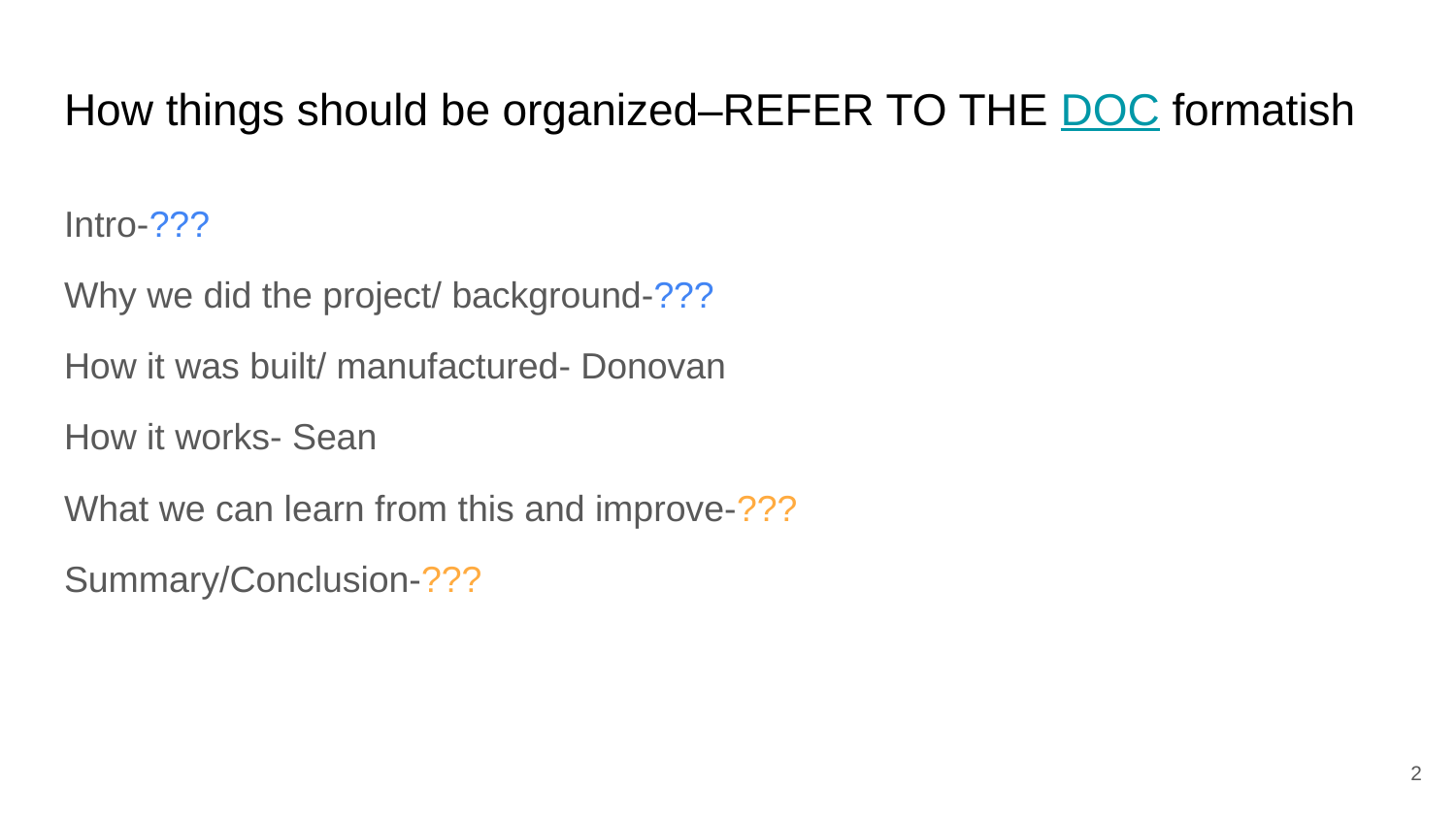

# How things should be organized–REFER TO THE DOC formatish
Intro-???
Why we did the project/ background-???
How it was built/ manufactured- Donovan
How it works- Sean
What we can learn from this and improve-???
Summary/Conclusion-???

2